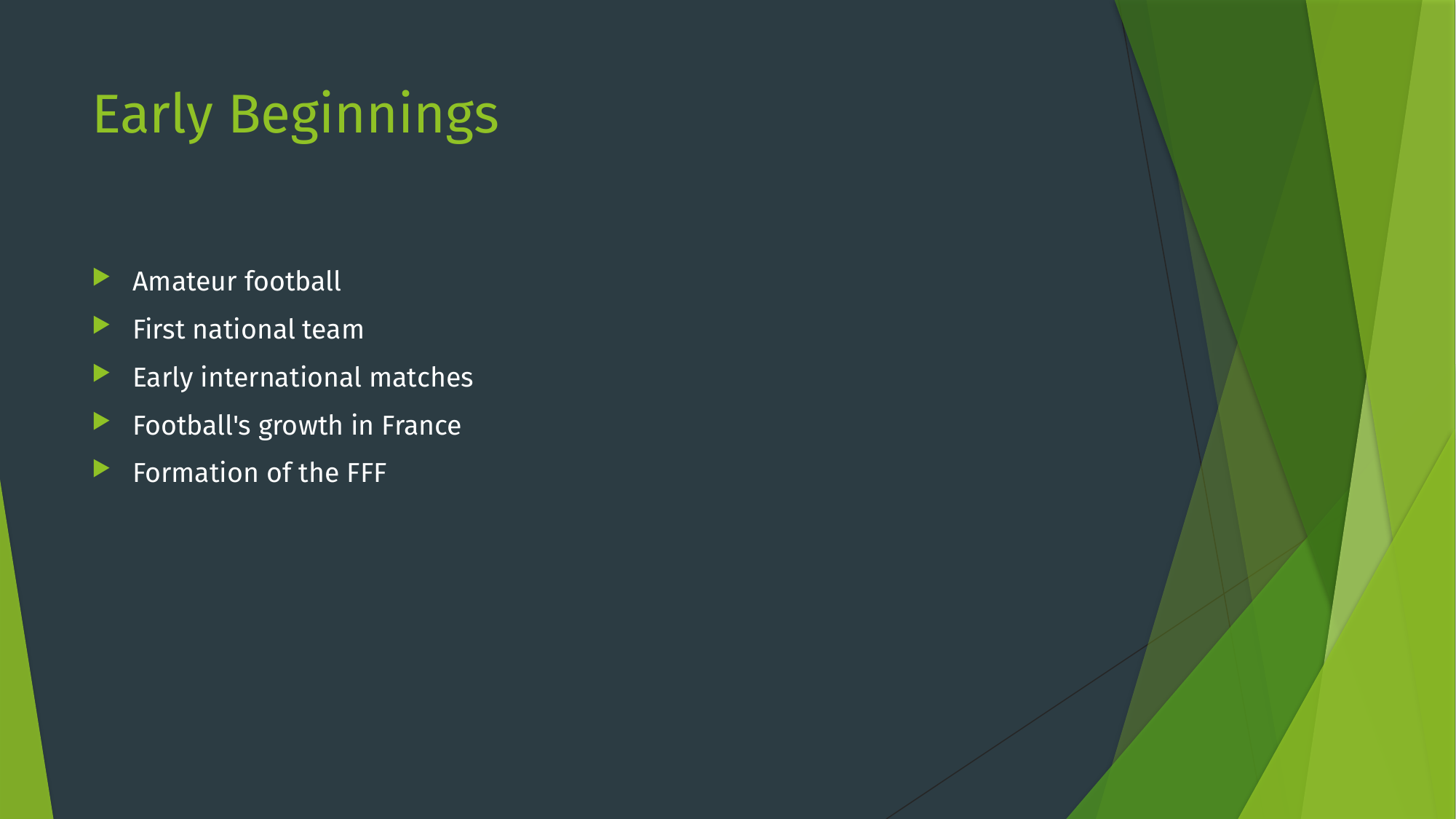

# Early Beginnings
Amateur football
First national team
Early international matches
Football's growth in France
Formation of the FFF